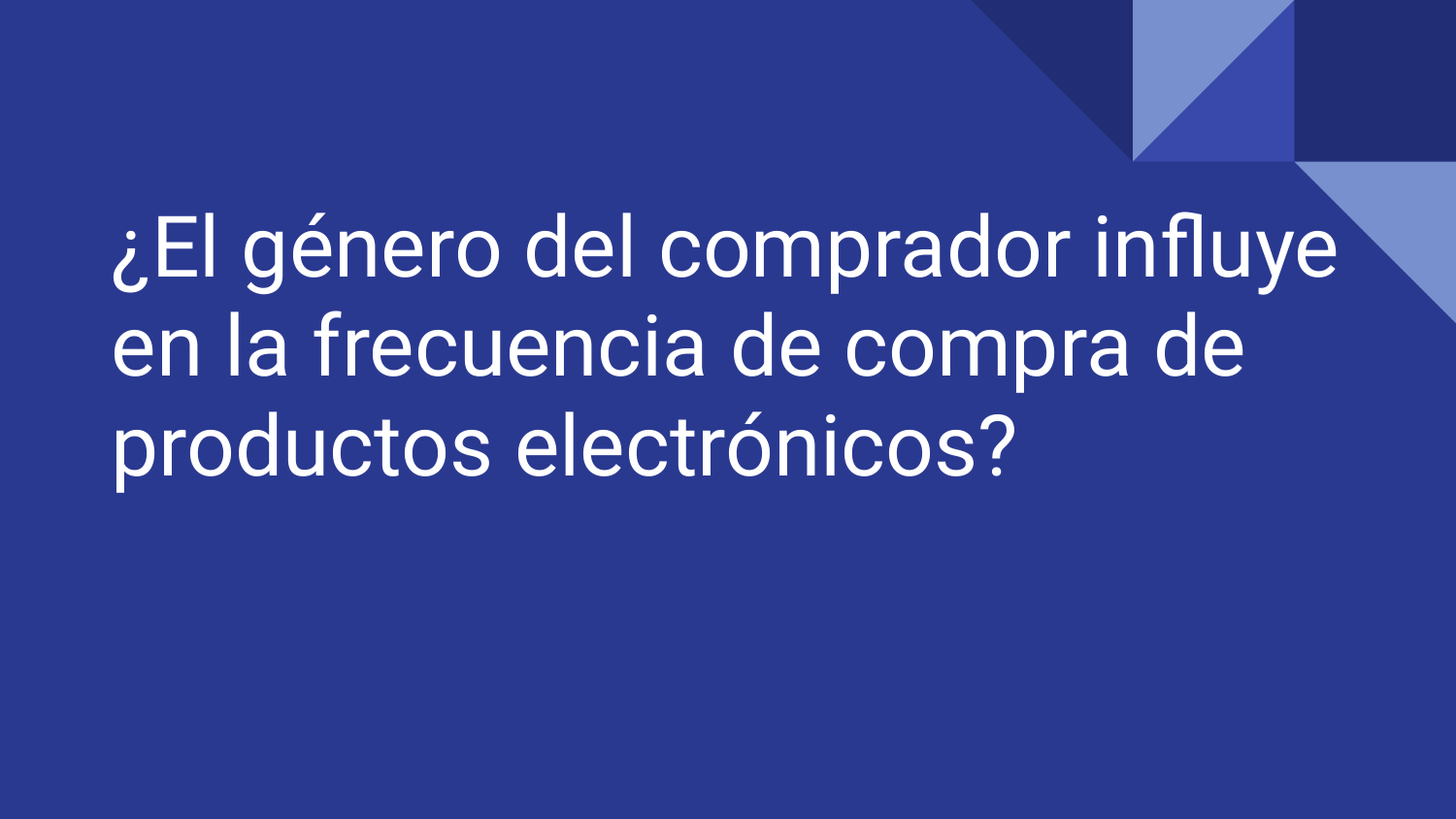

# ¿El género del comprador influye en la frecuencia de compra de productos electrónicos?